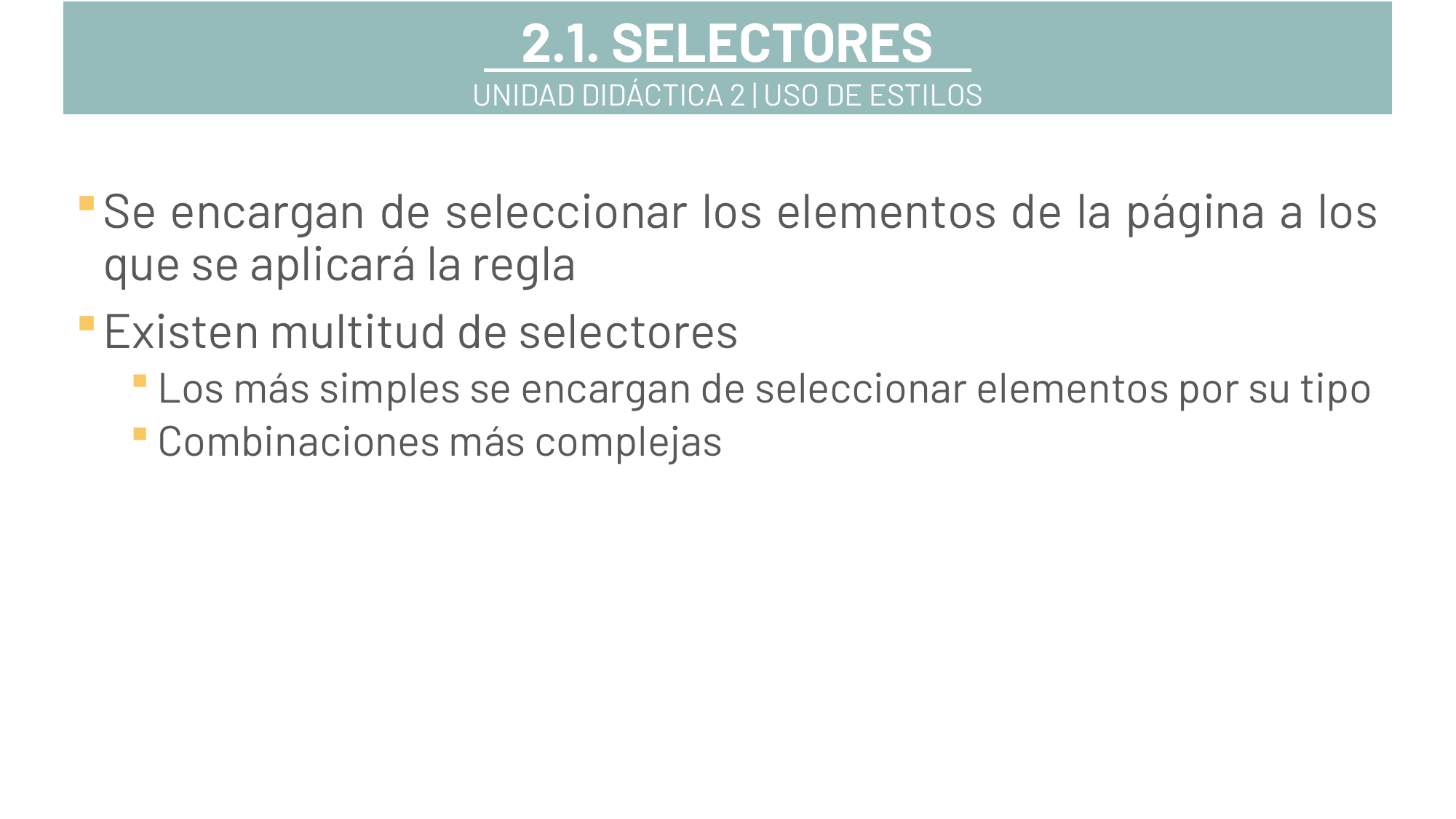

2.1. SELECTORES
UNIDAD DIDÁCTICA 2 | USO DE ESTILOS
Se encargan de seleccionar los elementos de la página a los que se aplicará la regla
Existen multitud de selectores
Los más simples se encargan de seleccionar elementos por su tipo
Combinaciones más complejas